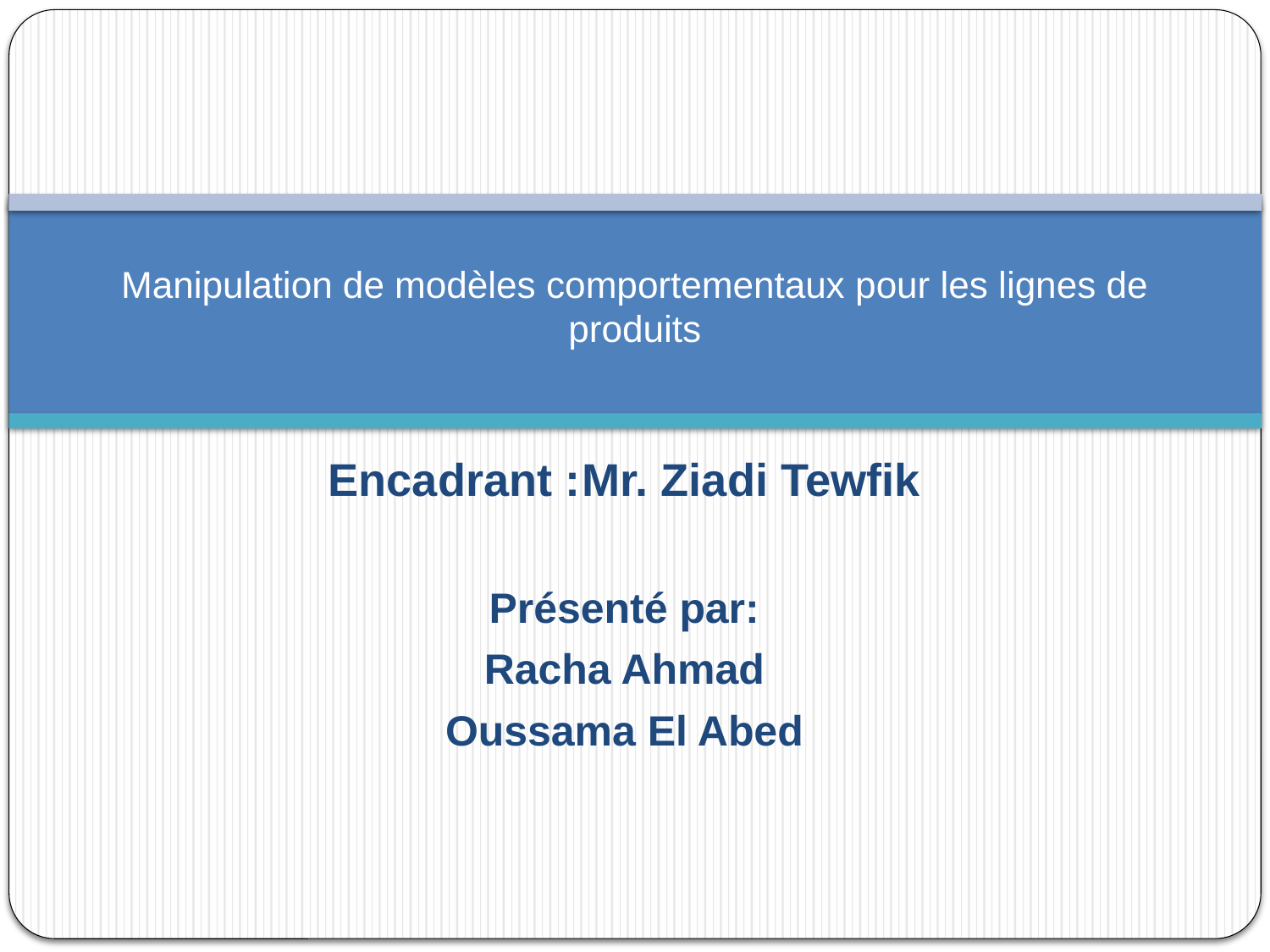

# Manipulation de modèles comportementaux pour les lignes de produits
Encadrant :	Mr. Ziadi Tewfik

Présenté par:
Racha Ahmad
Oussama El Abed